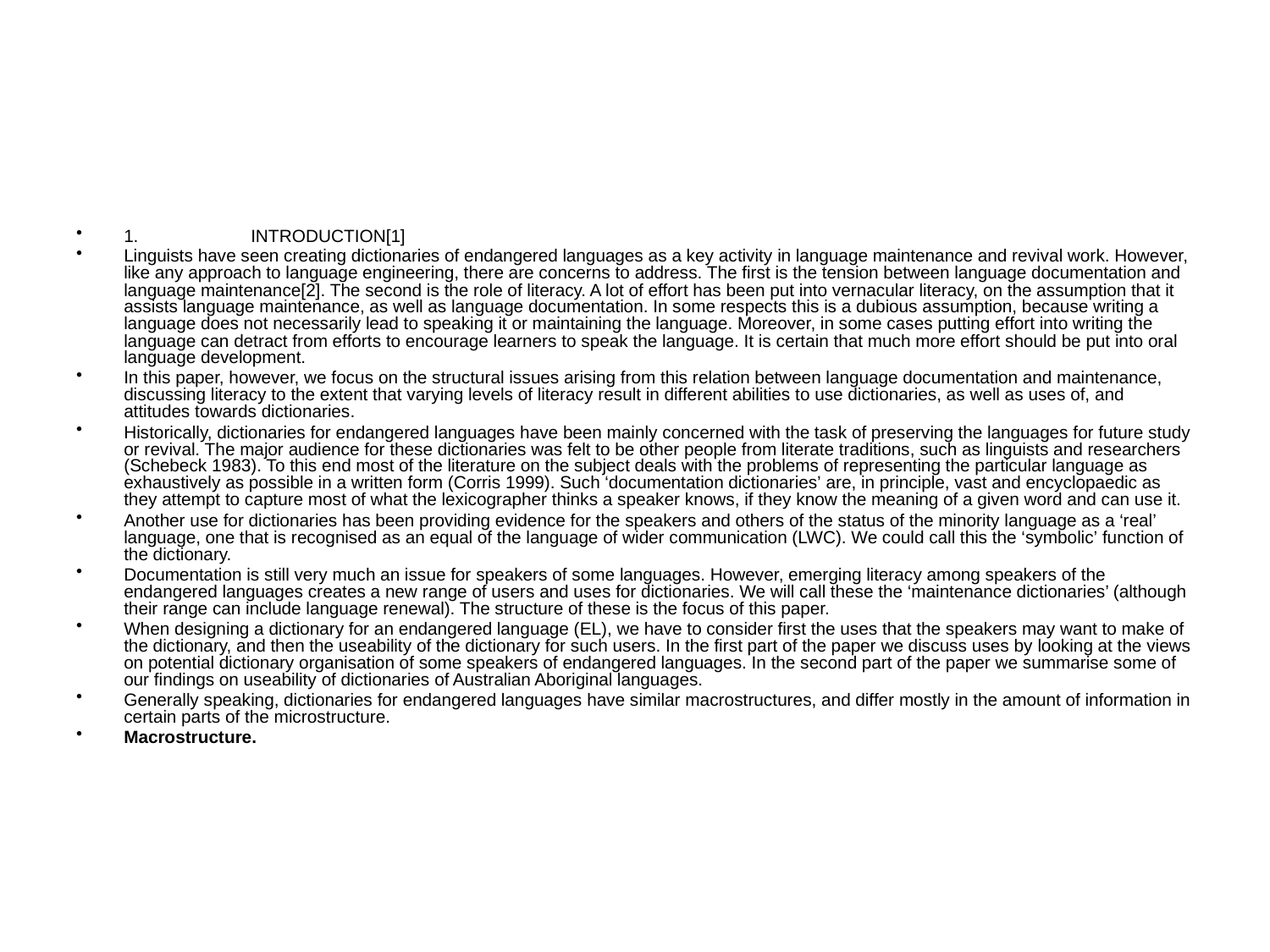

#
1.	INTRODUCTION[1]
Linguists have seen creating dictionaries of endangered languages as a key activity in language maintenance and revival work. However, like any approach to language engineering, there are concerns to address. The first is the tension between language documentation and language maintenance[2]. The second is the role of literacy. A lot of effort has been put into vernacular literacy, on the assumption that it assists language maintenance, as well as language documentation. In some respects this is a dubious assumption, because writing a language does not necessarily lead to speaking it or maintaining the language. Moreover, in some cases putting effort into writing the language can detract from efforts to encourage learners to speak the language. It is certain that much more effort should be put into oral language development.
In this paper, however, we focus on the structural issues arising from this relation between language documentation and maintenance, discussing literacy to the extent that varying levels of literacy result in different abilities to use dictionaries, as well as uses of, and attitudes towards dictionaries.
Historically, dictionaries for endangered languages have been mainly concerned with the task of preserving the languages for future study or revival. The major audience for these dictionaries was felt to be other people from literate traditions, such as linguists and researchers (Schebeck 1983). To this end most of the literature on the subject deals with the problems of representing the particular language as exhaustively as possible in a written form (Corris 1999). Such ‘documentation dictionaries’ are, in principle, vast and encyclopaedic as they attempt to capture most of what the lexicographer thinks a speaker knows, if they know the meaning of a given word and can use it.
Another use for dictionaries has been providing evidence for the speakers and others of the status of the minority language as a ‘real’ language, one that is recognised as an equal of the language of wider communication (LWC). We could call this the ‘symbolic’ function of the dictionary.
Documentation is still very much an issue for speakers of some languages. However, emerging literacy among speakers of the endangered languages creates a new range of users and uses for dictionaries. We will call these the ‘maintenance dictionaries’ (although their range can include language renewal). The structure of these is the focus of this paper.
When designing a dictionary for an endangered language (EL), we have to consider first the uses that the speakers may want to make of the dictionary, and then the useability of the dictionary for such users. In the first part of the paper we discuss uses by looking at the views on potential dictionary organisation of some speakers of endangered languages. In the second part of the paper we summarise some of our findings on useability of dictionaries of Australian Aboriginal languages.
Generally speaking, dictionaries for endangered languages have similar macrostructures, and differ mostly in the amount of information in certain parts of the microstructure.
Macrostructure.